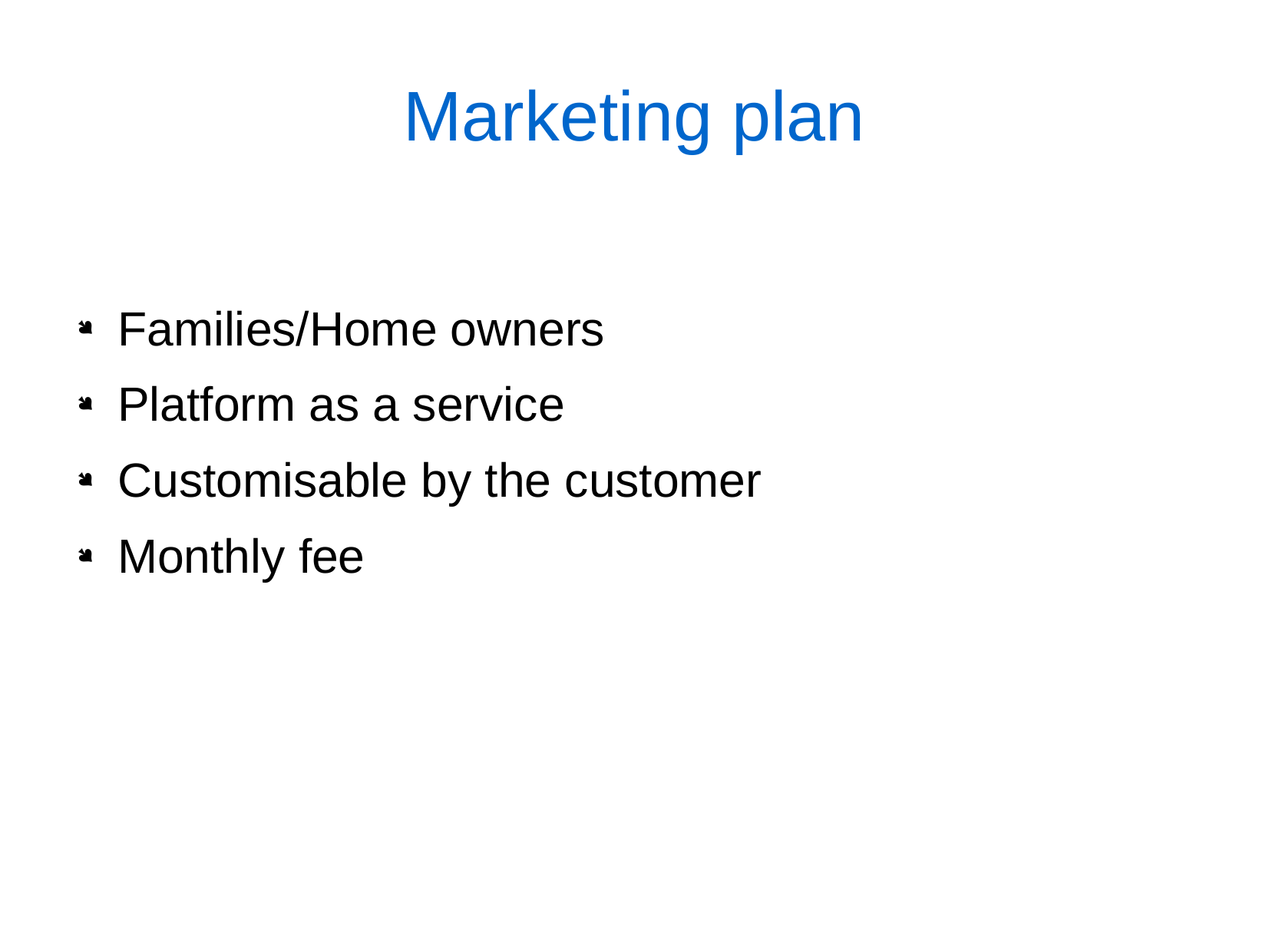

# Marketing plan

Families/Home owners
Platform as a service
Customisable by the customer
Monthly fee